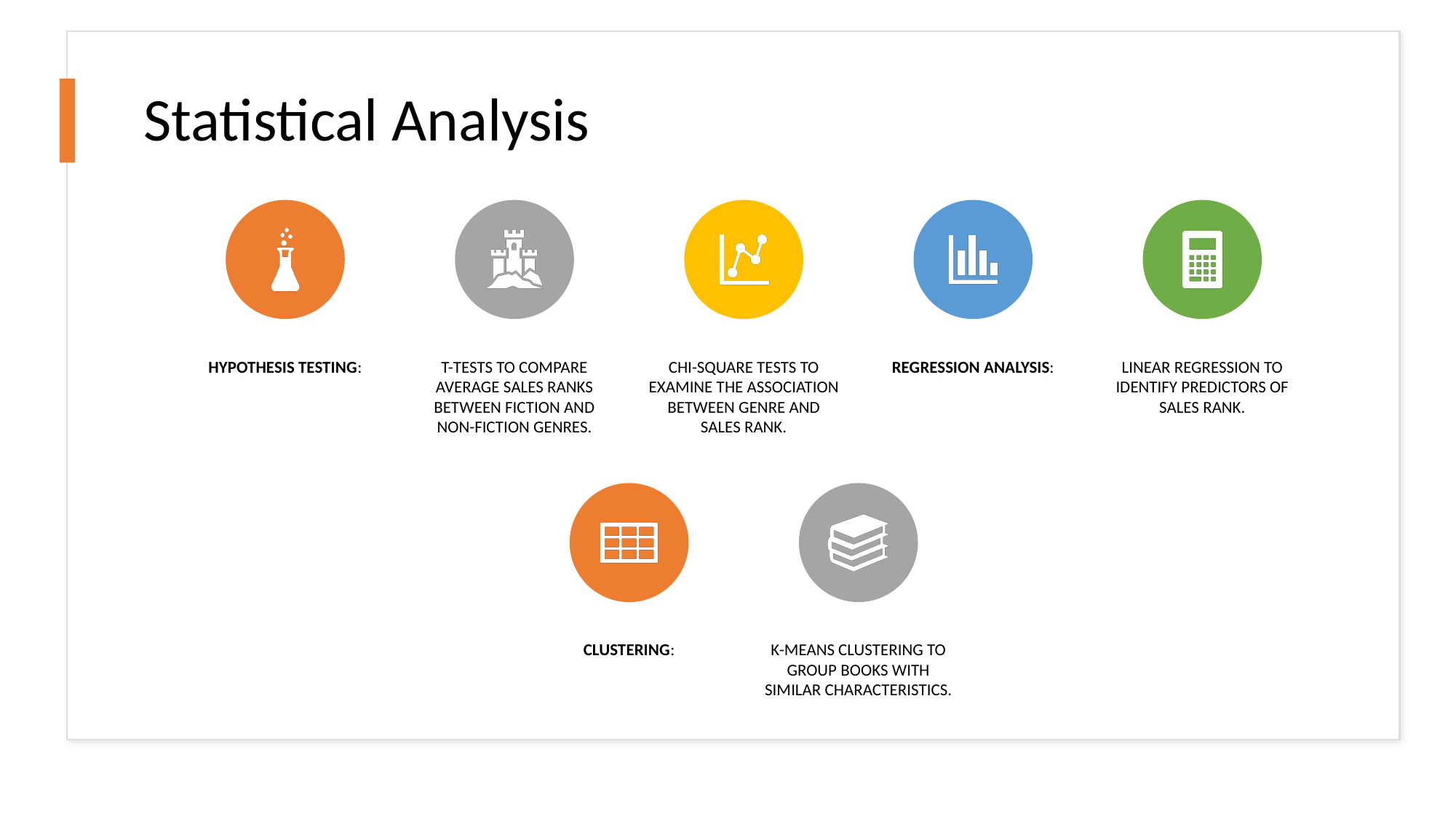

# Statistical Analysis

Hypothesis Testing:
T-tests to compare average Sales Ranks between Fiction and Non-Fiction genres.
Chi-square tests to examine the association between Genre and Sales Rank.
Regression Analysis:
Linear regression to identify predictors of Sales Rank.
Clustering:
K-means clustering to group books with similar characteristics.